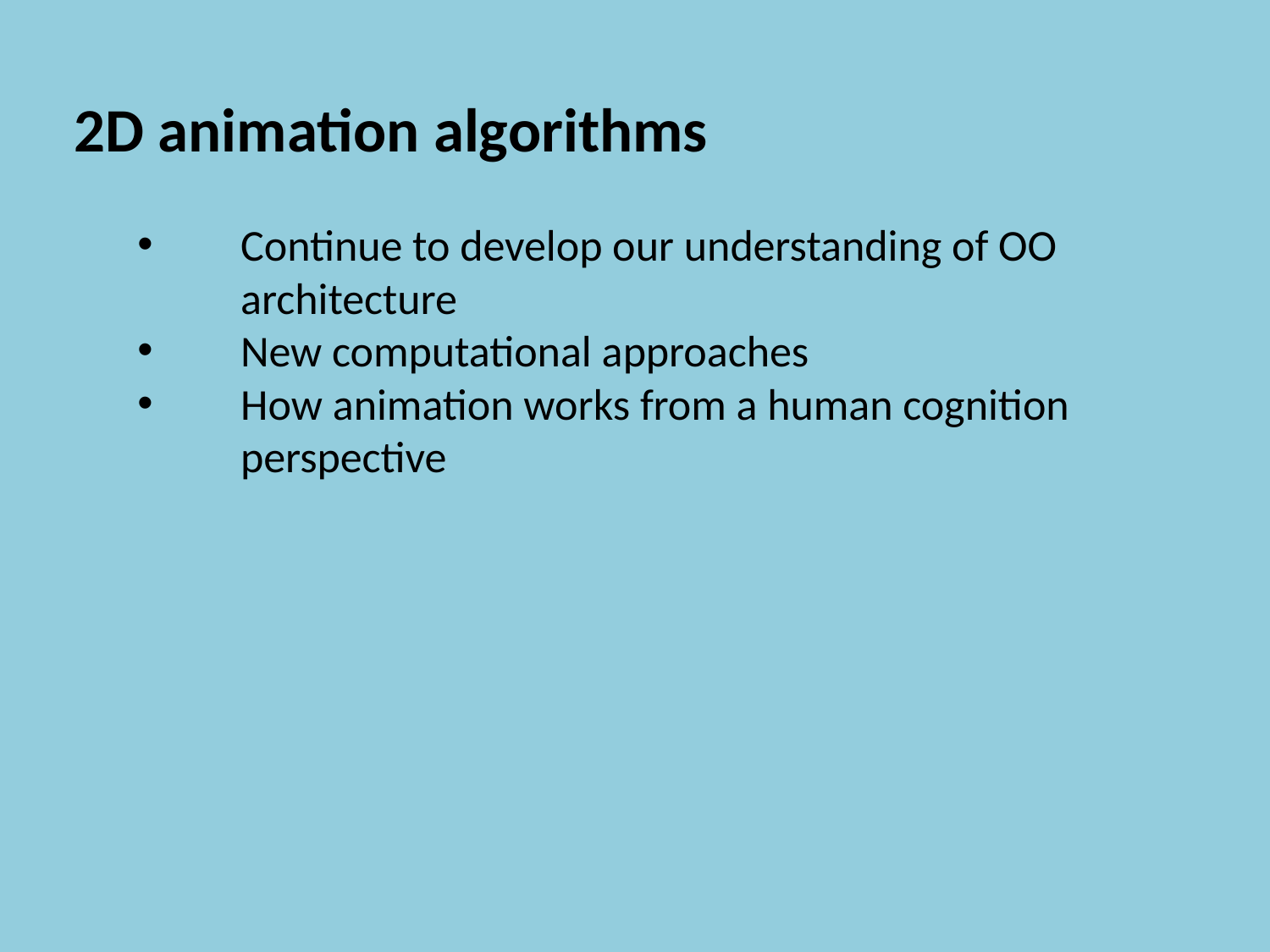

2D animation algorithms

Continue to develop our understanding of OO architecture
New computational approaches
How animation works from a human cognition perspective